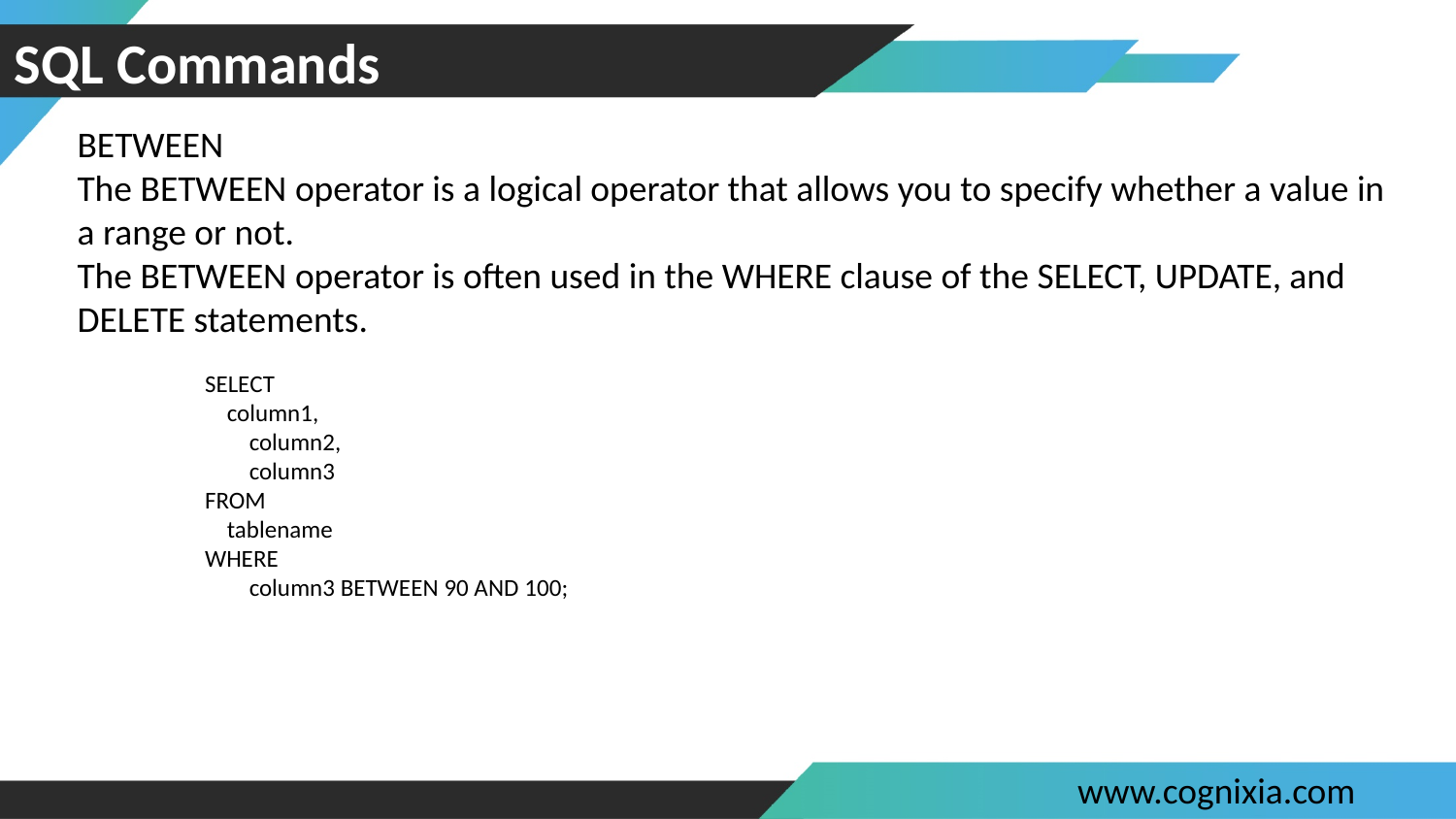

# SQL Commands
BETWEEN
The BETWEEN operator is a logical operator that allows you to specify whether a value in a range or not.
The BETWEEN operator is often used in the WHERE clause of the SELECT, UPDATE, and DELETE statements.

SELECT
    column1,
        column2,
        column3
FROM
    tablename
WHERE
        column3 BETWEEN 90 AND 100;